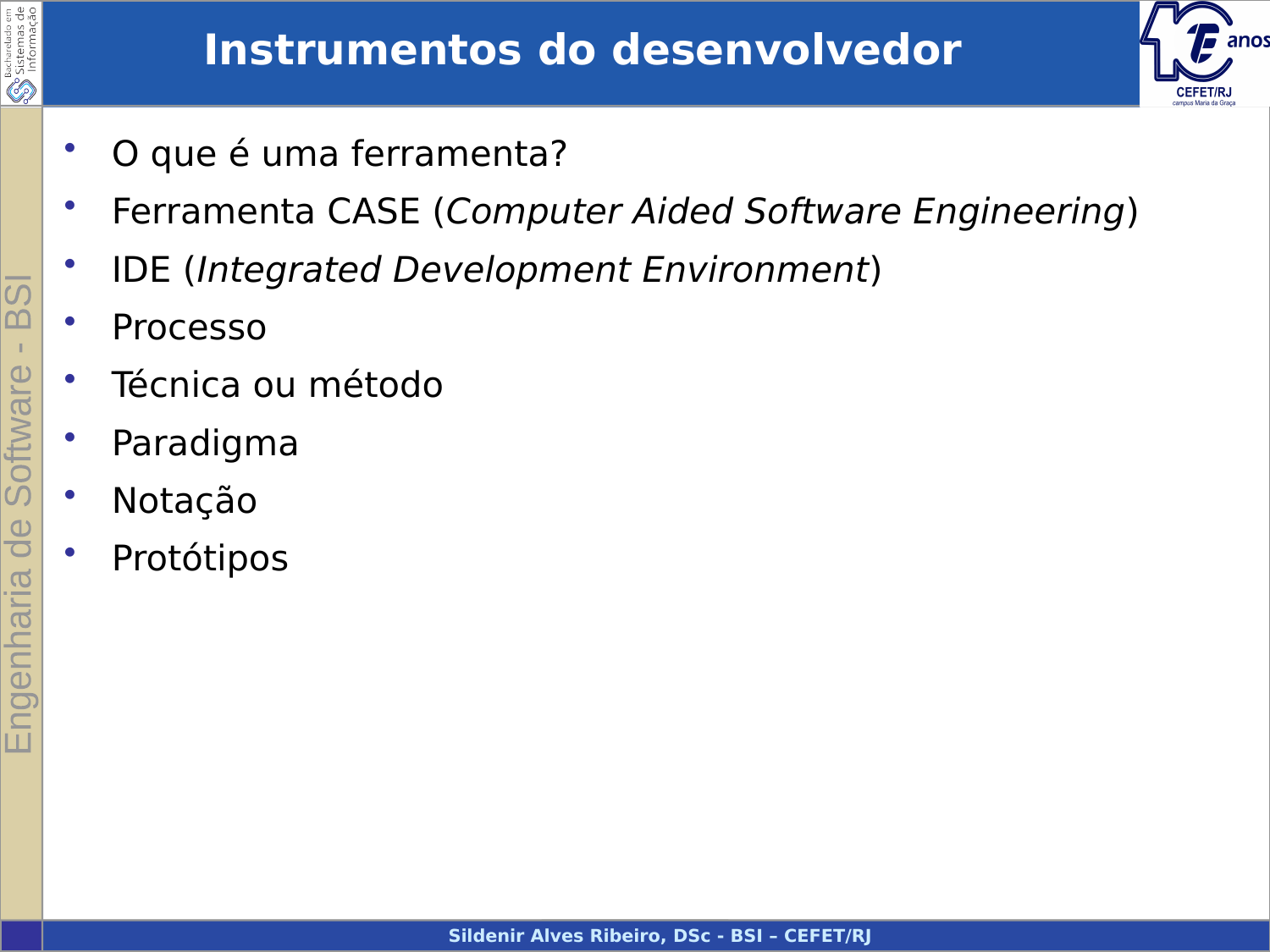

Instrumentos do desenvolvedor
O que é uma ferramenta?
Ferramenta CASE (Computer Aided Software Engineering)
IDE (Integrated Development Environment)
Processo
Técnica ou método
Paradigma
Notação
Protótipos

34